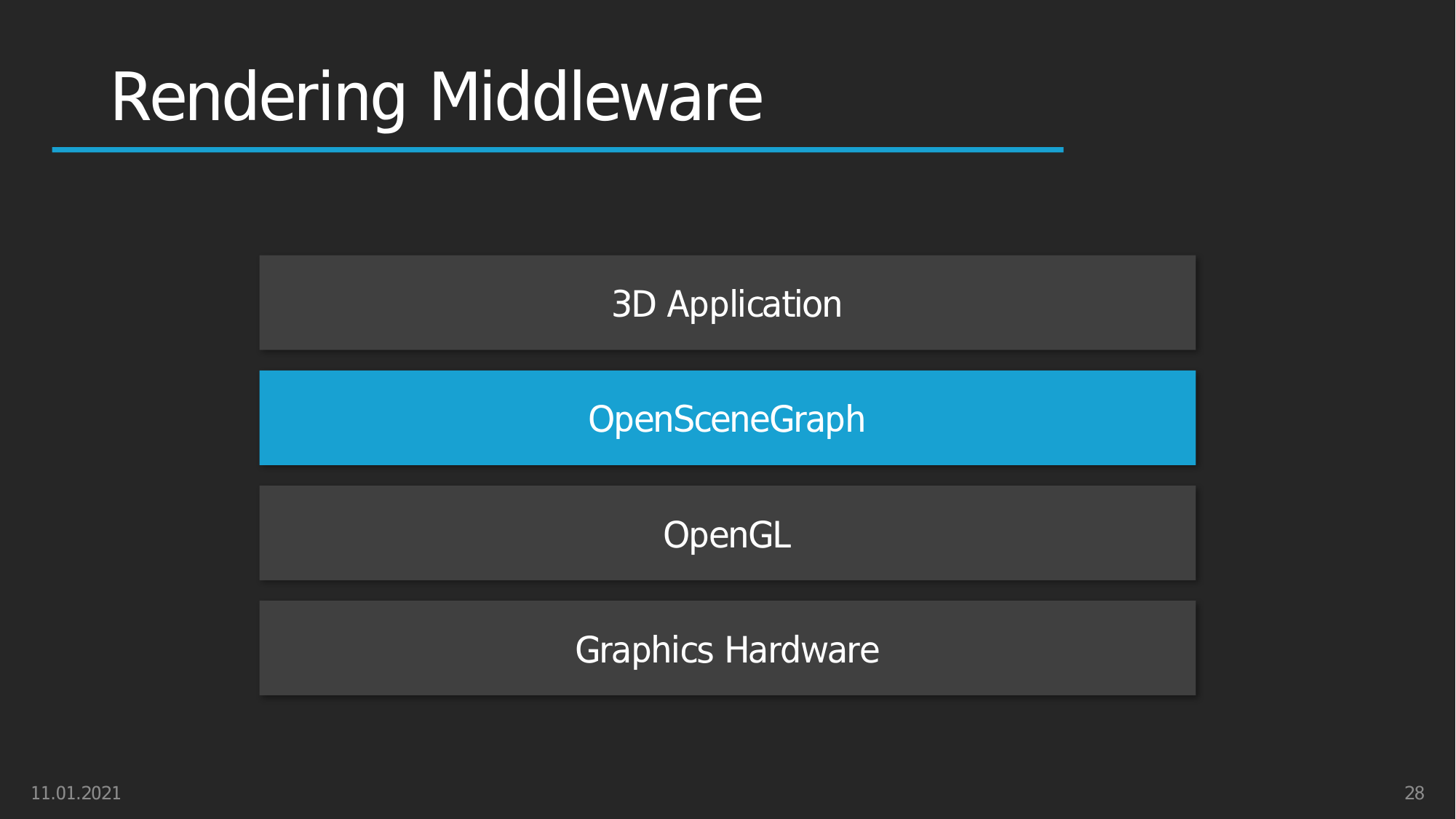

# Rendering Middleware
3D Application
OpenSceneGraph
OpenGL
Graphics Hardware
28
11.01.2021